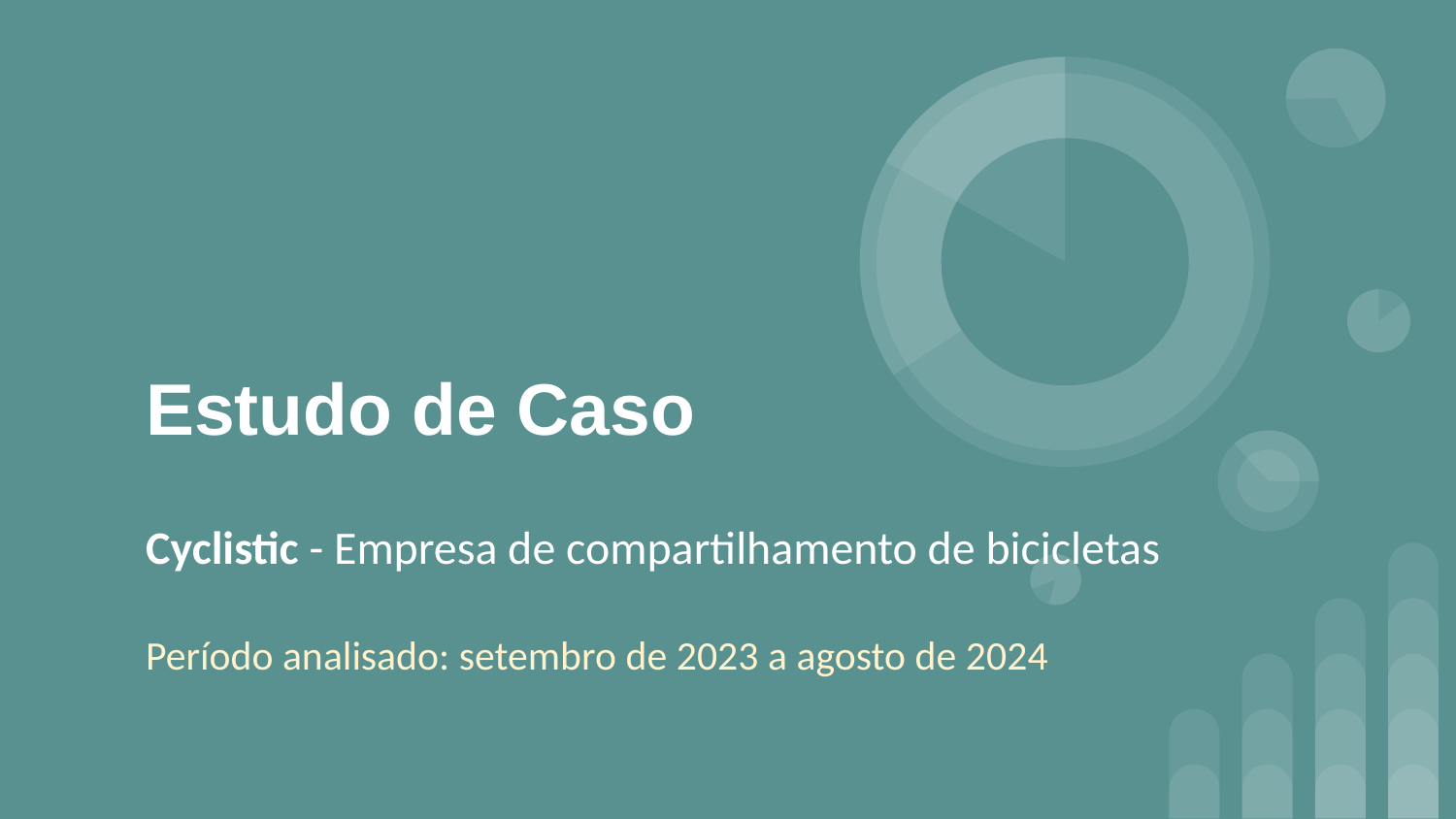

# Estudo de Caso
Cyclistic - Empresa de compartilhamento de bicicletas

Período analisado: setembro de 2023 a agosto de 2024